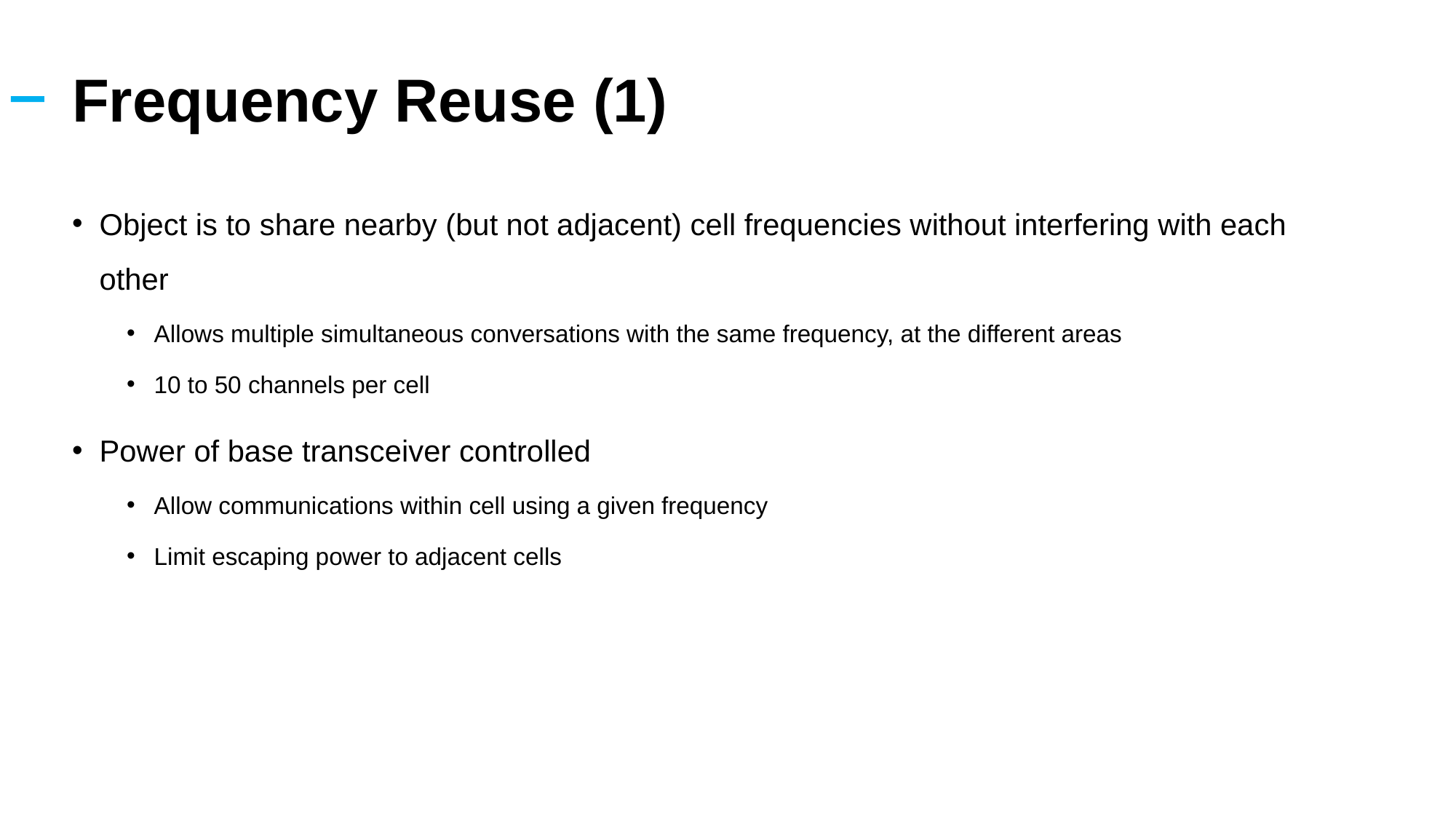

# Frequency Reuse (1)

Object is to share nearby (but not adjacent) cell frequencies without interfering with each other
Allows multiple simultaneous conversations with the same frequency, at the different areas
10 to 50 channels per cell
Power of base transceiver controlled
Allow communications within cell using a given frequency
Limit escaping power to adjacent cells